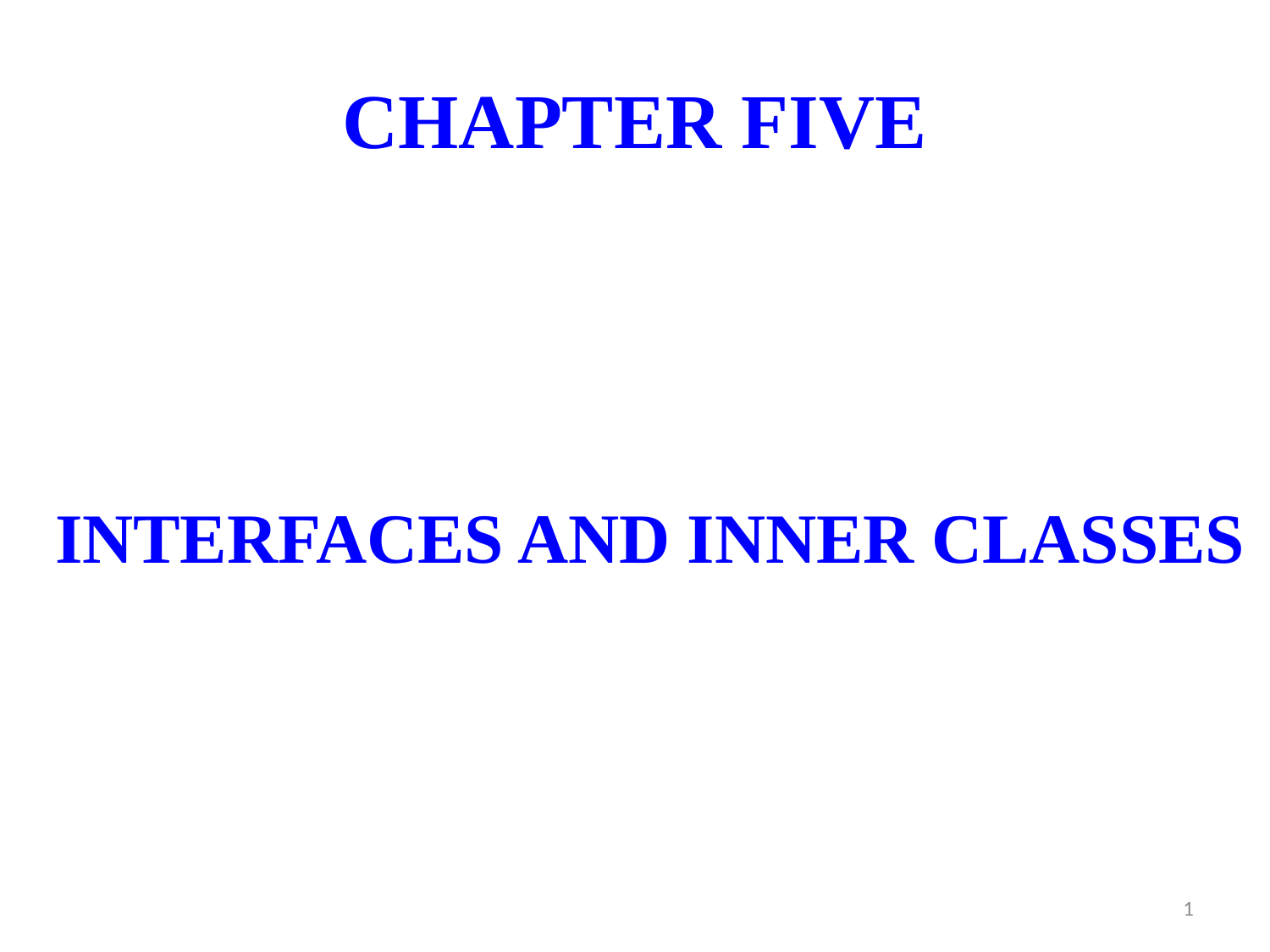

# CHAPTER FIVE
INTERFACES AND INNER CLASSES

1